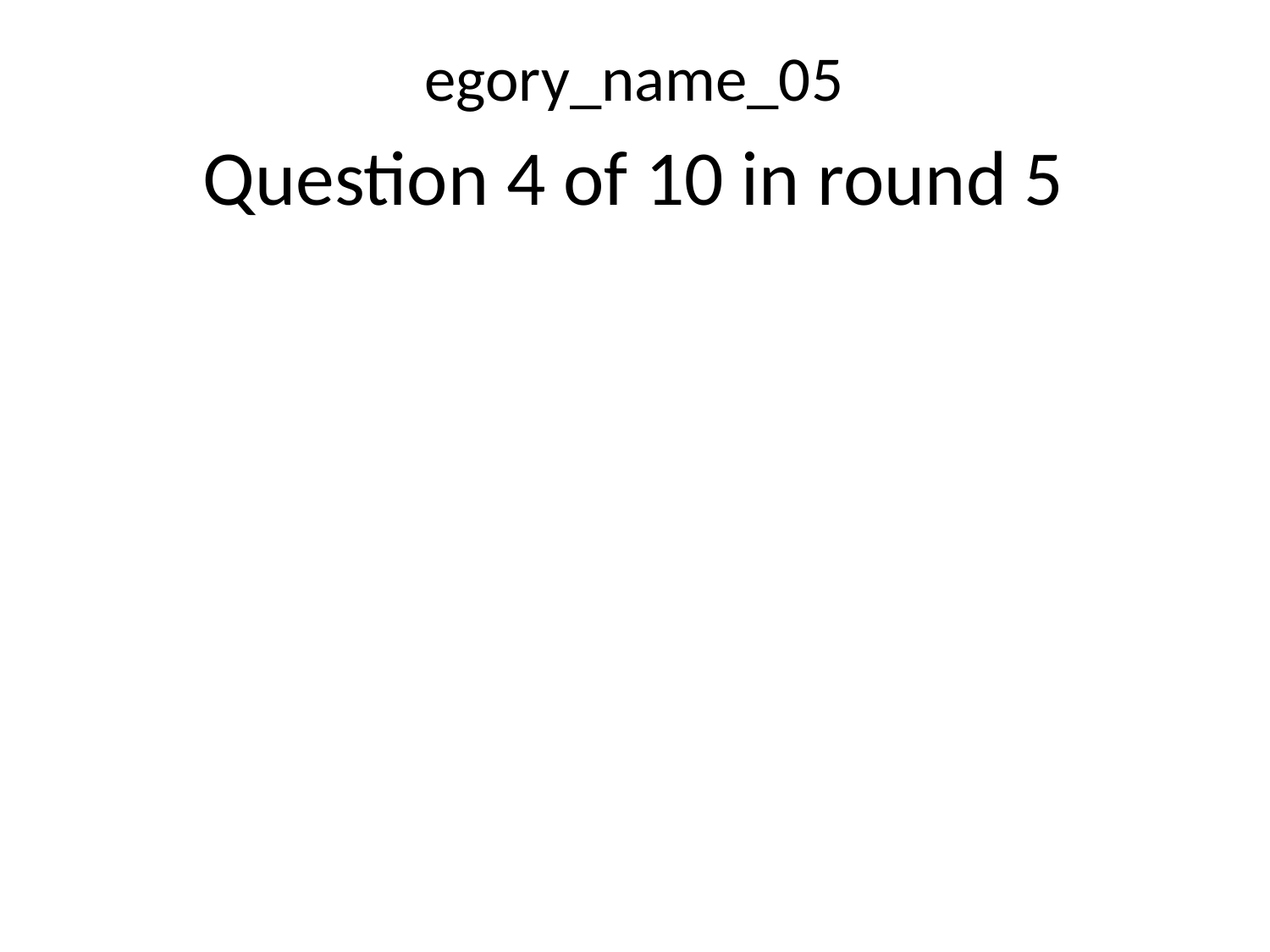

egory_name_05
Question 4 of 10 in round 5